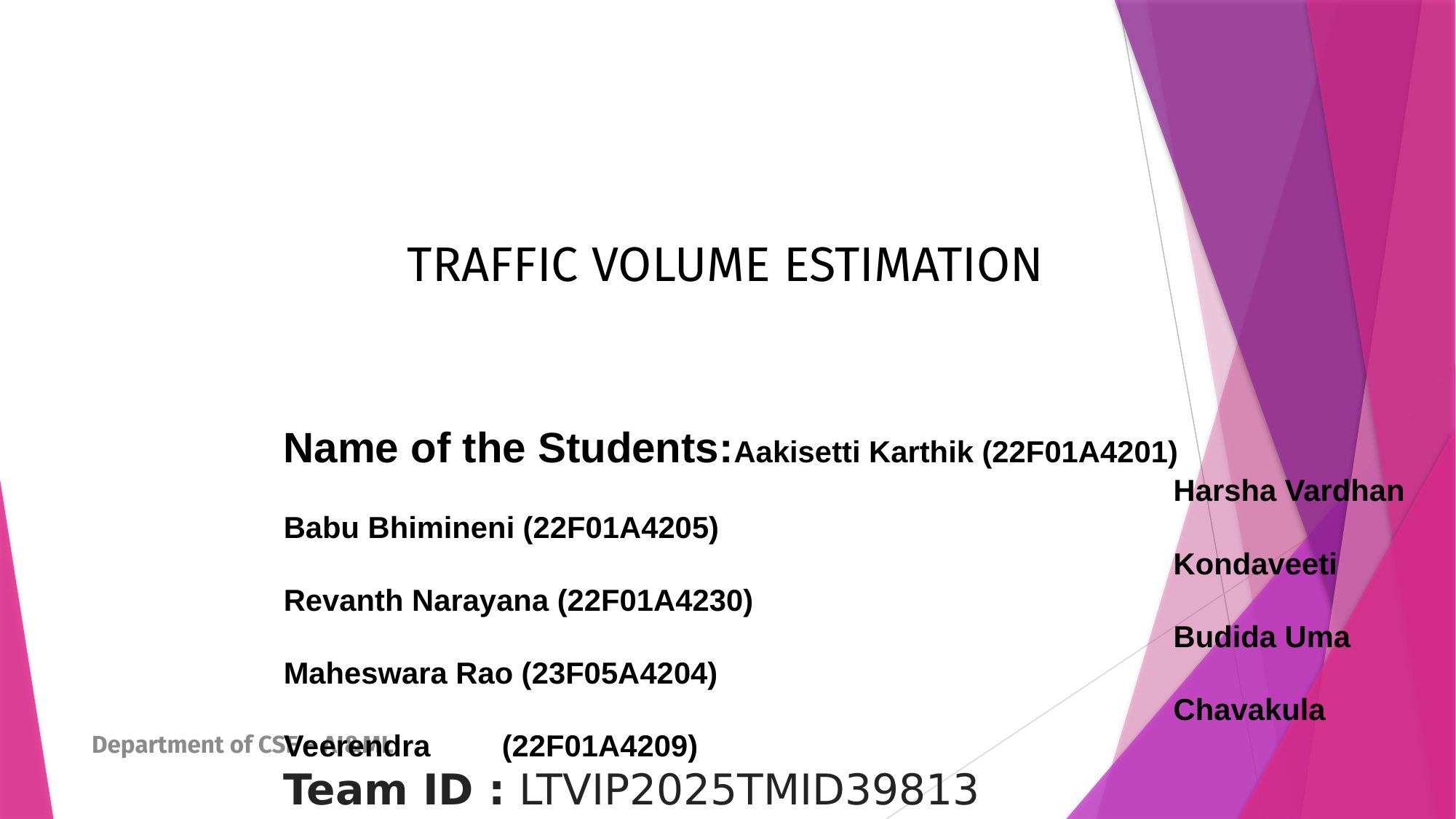

#

TRAFFIC VOLUME ESTIMATION

Name of the Students:Aakisetti Karthik (22F01A4201)
								  Harsha Vardhan Babu Bhimineni (22F01A4205)
								  Kondaveeti Revanth Narayana (22F01A4230)
								  Budida Uma Maheswara Rao (23F05A4204)
								  Chavakula Veerendra	(22F01A4209)
Team ID : LTVIP2025TMID39813
Department of CSE – AI&ML